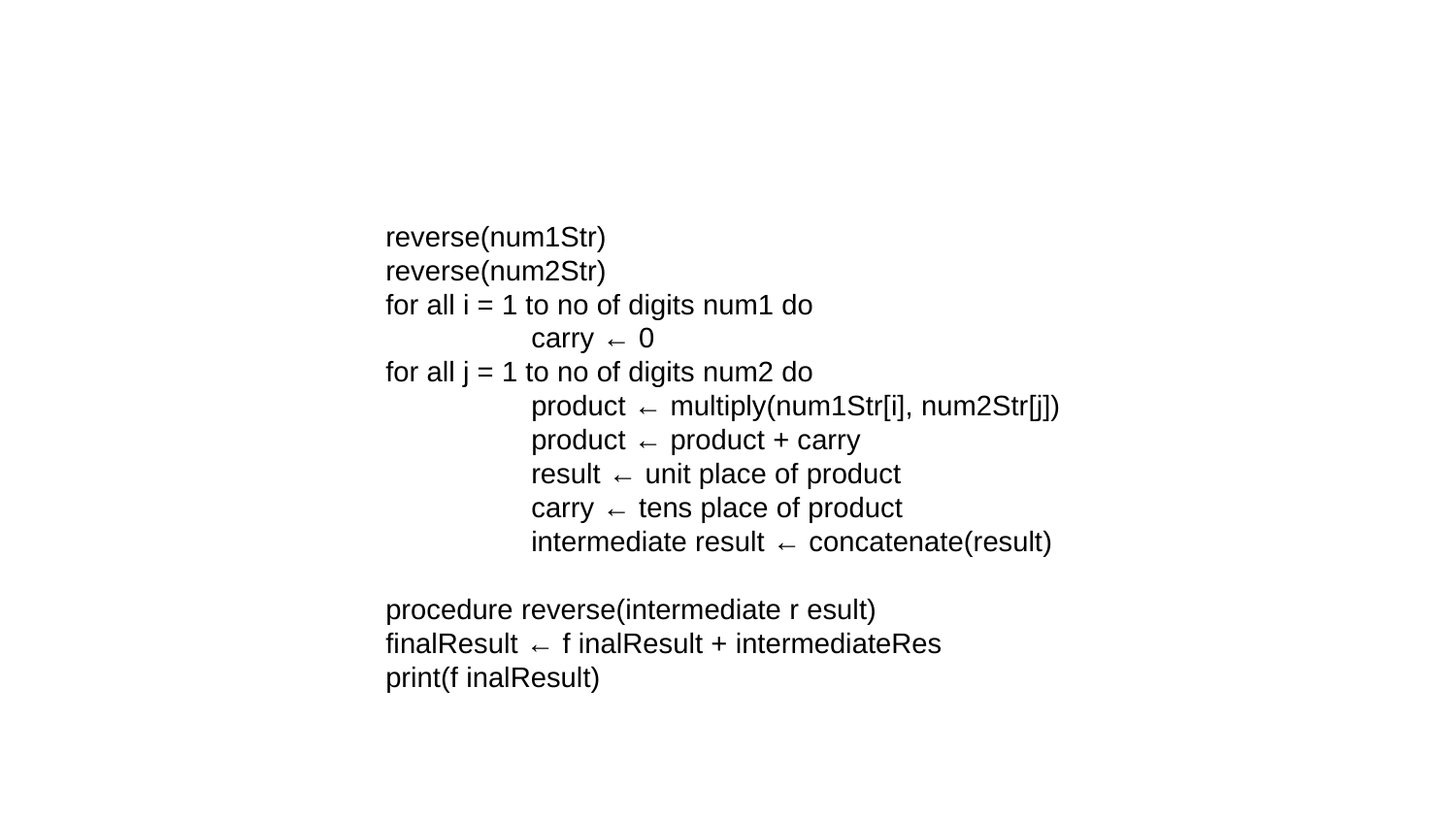

reverse(num1Str)
		reverse(num2Str)
		for all i = 1 to no of digits num1 do
			carry ← 0
		for all j = 1 to no of digits num2 do
			product ← multiply(num1Str[i], num2Str[j])
			product ← product + carry
			result ← unit place of product
			carry ← tens place of product
			intermediate result ← concatenate(result)

		procedure reverse(intermediate r esult)
		finalResult ← f inalResult + intermediateRes
		print(f inalResult)